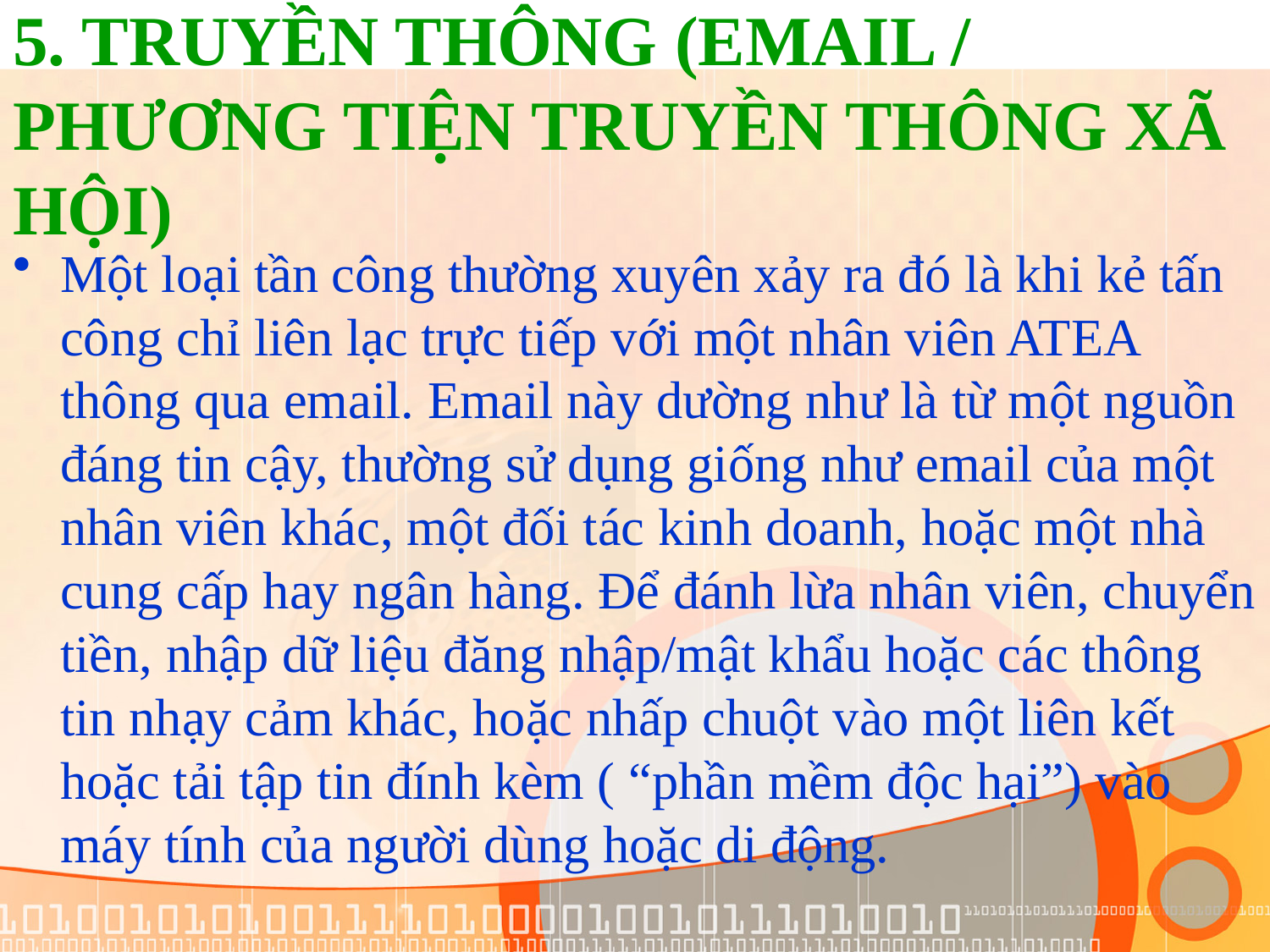

# 5. TRUYỀN THÔNG (EMAIL / PHƯƠNG TIỆN TRUYỀN THÔNG XÃ HỘI)
Một loại tần công thường xuyên xảy ra đó là khi kẻ tấn công chỉ liên lạc trực tiếp với một nhân viên ATEA thông qua email. Email này dường như là từ một nguồn đáng tin cậy, thường sử dụng giống như email của một nhân viên khác, một đối tác kinh doanh, hoặc một nhà cung cấp hay ngân hàng. Để đánh lừa nhân viên, chuyển tiền, nhập dữ liệu đăng nhập/mật khẩu hoặc các thông tin nhạy cảm khác, hoặc nhấp chuột vào một liên kết hoặc tải tập tin đính kèm ( “phần mềm độc hại”) vào máy tính của người dùng hoặc di động.